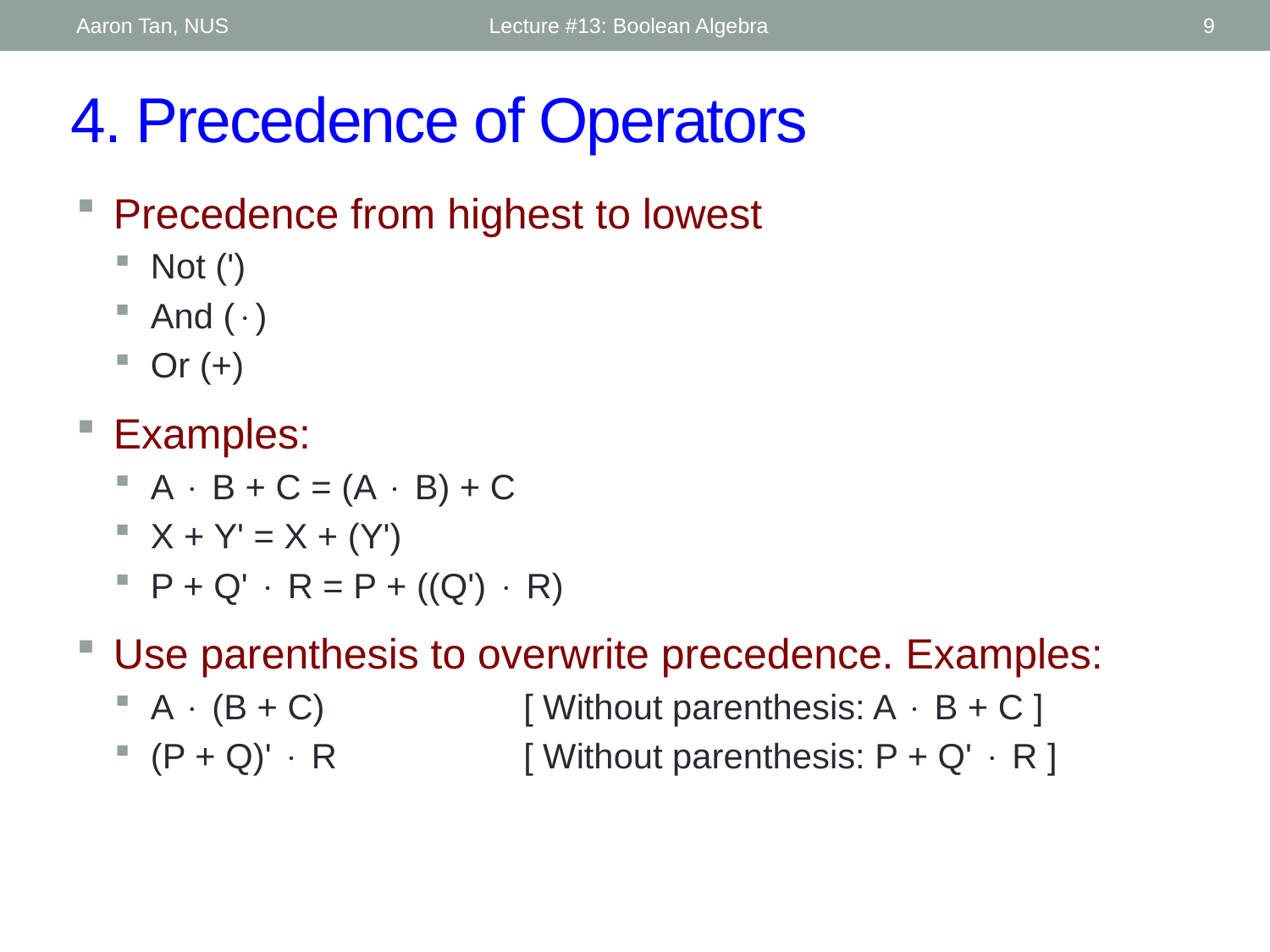

Aaron Tan, NUS
Lecture #13: Boolean Algebra
9
# 4. Precedence of Operators
Precedence from highest to lowest
Not (')
And (⋅)
Or (+)
Examples:
A ⋅ B + C = (A ⋅ B) + C
X + Y' = X + (Y')
P + Q' ⋅ R = P + ((Q') ⋅ R)
Use parenthesis to overwrite precedence. Examples:
A ⋅ (B + C) 	[ Without parenthesis: A ⋅ B + C ]
(P + Q)' ⋅ R	[ Without parenthesis: P + Q' ⋅ R ]